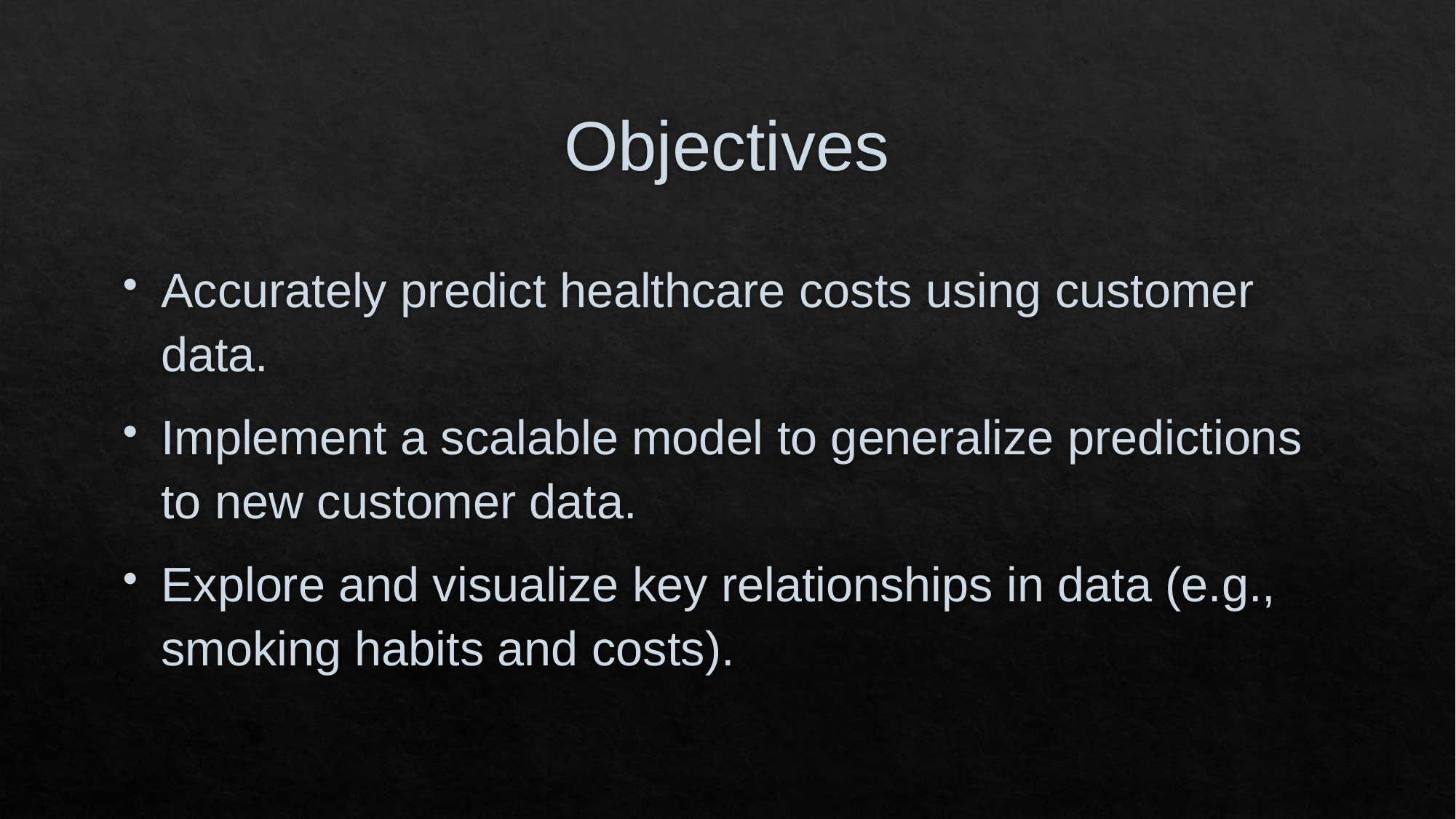

# Objectives
Accurately predict healthcare costs using customer data.
Implement a scalable model to generalize predictions to new customer data.
Explore and visualize key relationships in data (e.g., smoking habits and costs).